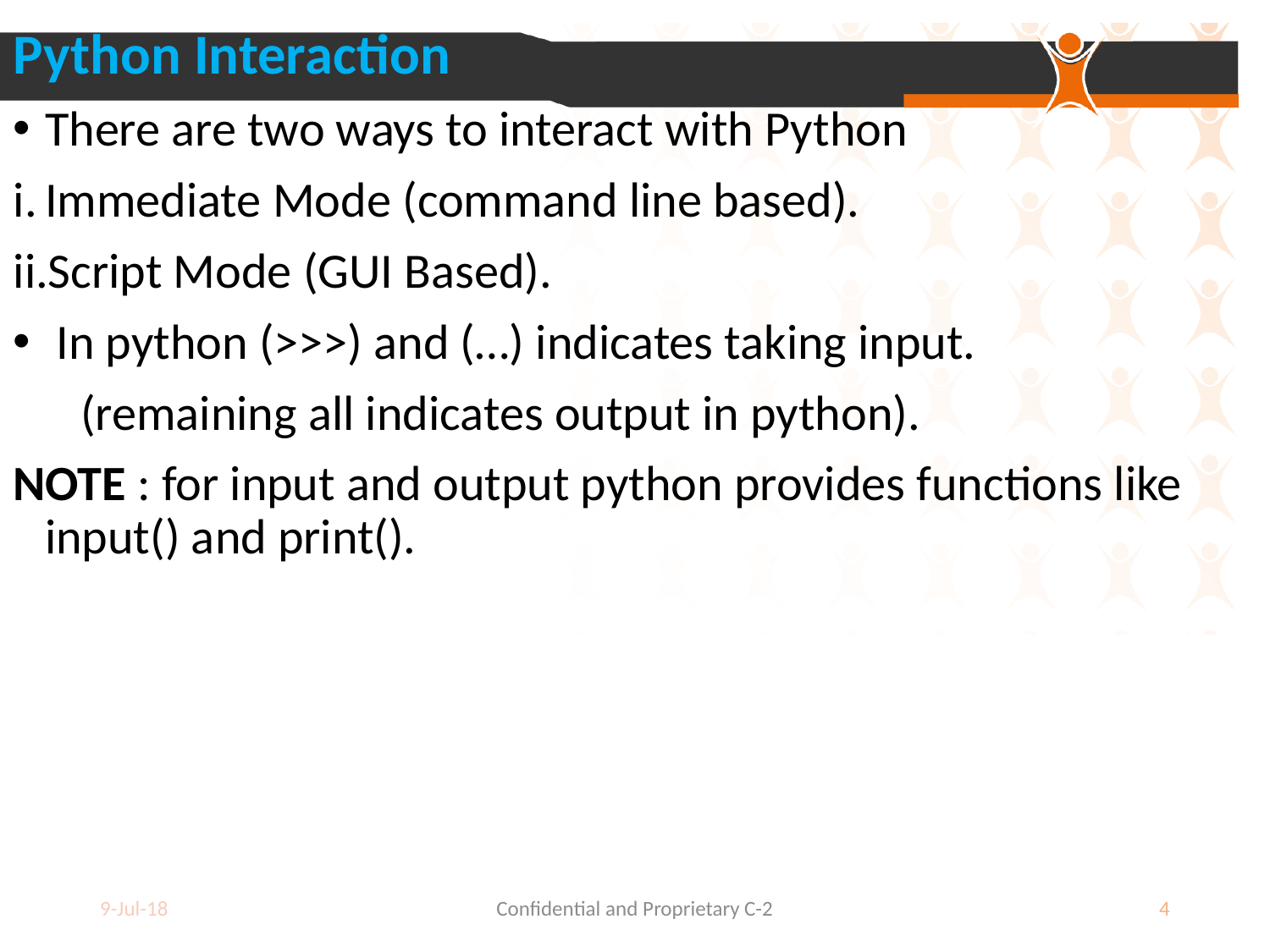

Python Interaction
There are two ways to interact with Python
Immediate Mode (command line based).
Script Mode (GUI Based).
 In python (>>>) and (…) indicates taking input.
      (remaining all indicates output in python).
NOTE : for input and output python provides functions like    input() and print().

9-Jul-18
Confidential and Proprietary C-2
4